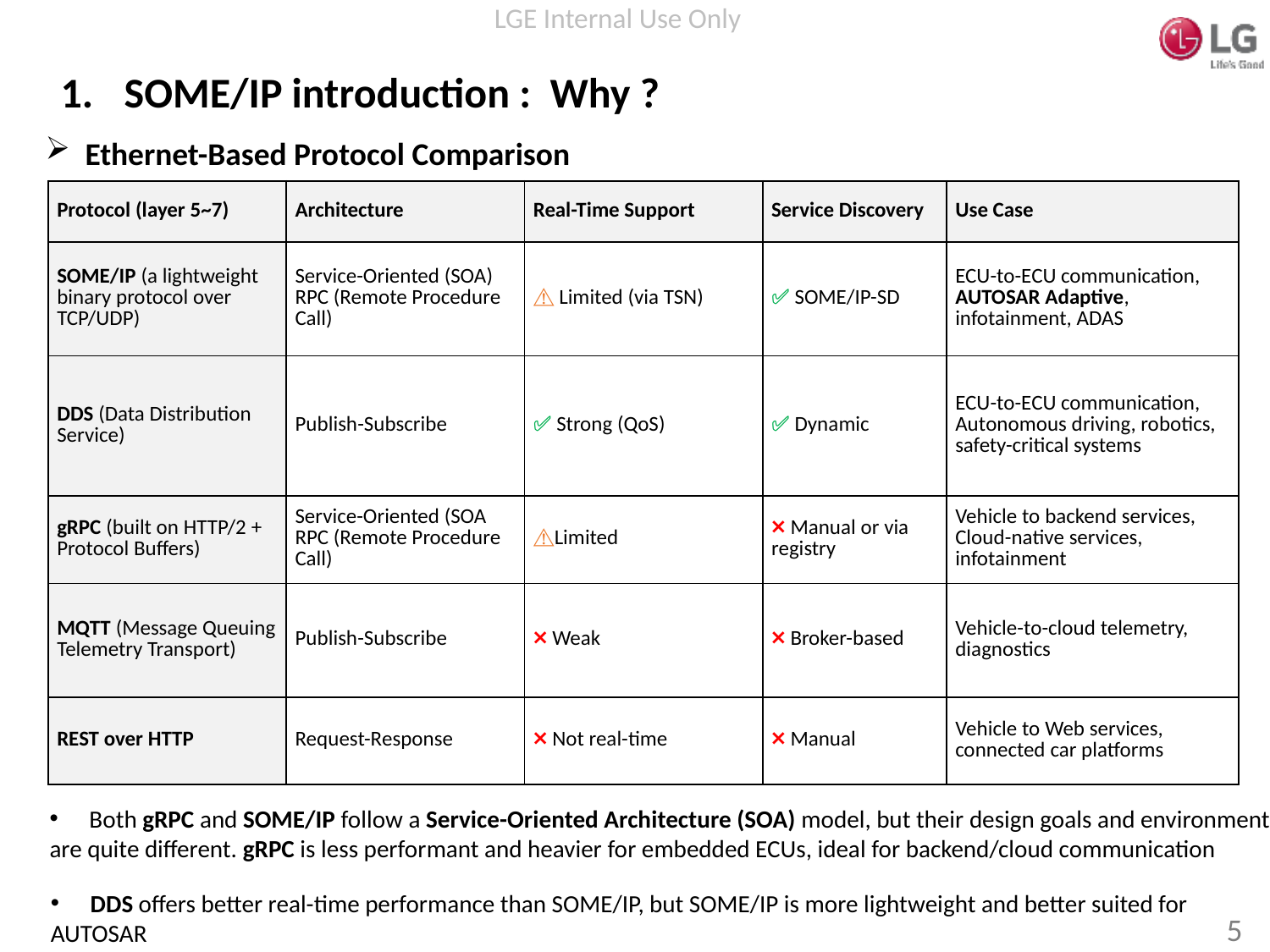

SOME/IP introduction :  Why ?
Ethernet-Based Protocol Comparison
| Protocol (layer 5~7) | Architecture | Real-Time Support | Service Discovery | Use Case |
| --- | --- | --- | --- | --- |
| SOME/IP (a lightweight binary protocol over TCP/UDP) | Service-Oriented (SOA) RPC (Remote Procedure Call) | ⚠ Limited (via TSN) | ✅ SOME/IP-SD | ECU-to-ECU communication, AUTOSAR Adaptive, infotainment, ADAS |
| DDS (Data Distribution Service) | Publish-Subscribe | ✅ Strong (QoS) | ✅ Dynamic | ECU-to-ECU communication, Autonomous driving, robotics, safety-critical systems |
| gRPC (built on HTTP/2 + Protocol Buffers) | Service-Oriented (SOA RPC (Remote Procedure Call) | ⚠Limited | ❌ Manual or via registry | Vehicle to backend services, Cloud-native services, infotainment |
| MQTT (Message Queuing Telemetry Transport) | Publish-Subscribe | ❌ Weak | ❌ Broker-based | Vehicle-to-cloud telemetry, diagnostics |
| REST over HTTP | Request-Response | ❌ Not real-time | ❌ Manual | Vehicle to Web services, connected car platforms |
Both gRPC and SOME/IP follow a Service-Oriented Architecture (SOA) model, but their design goals and environments
are quite different. gRPC is less performant and heavier for embedded ECUs, ideal for backend/cloud communication
DDS offers better real-time performance than SOME/IP, but SOME/IP is more lightweight and better suited for
AUTOSAR
5